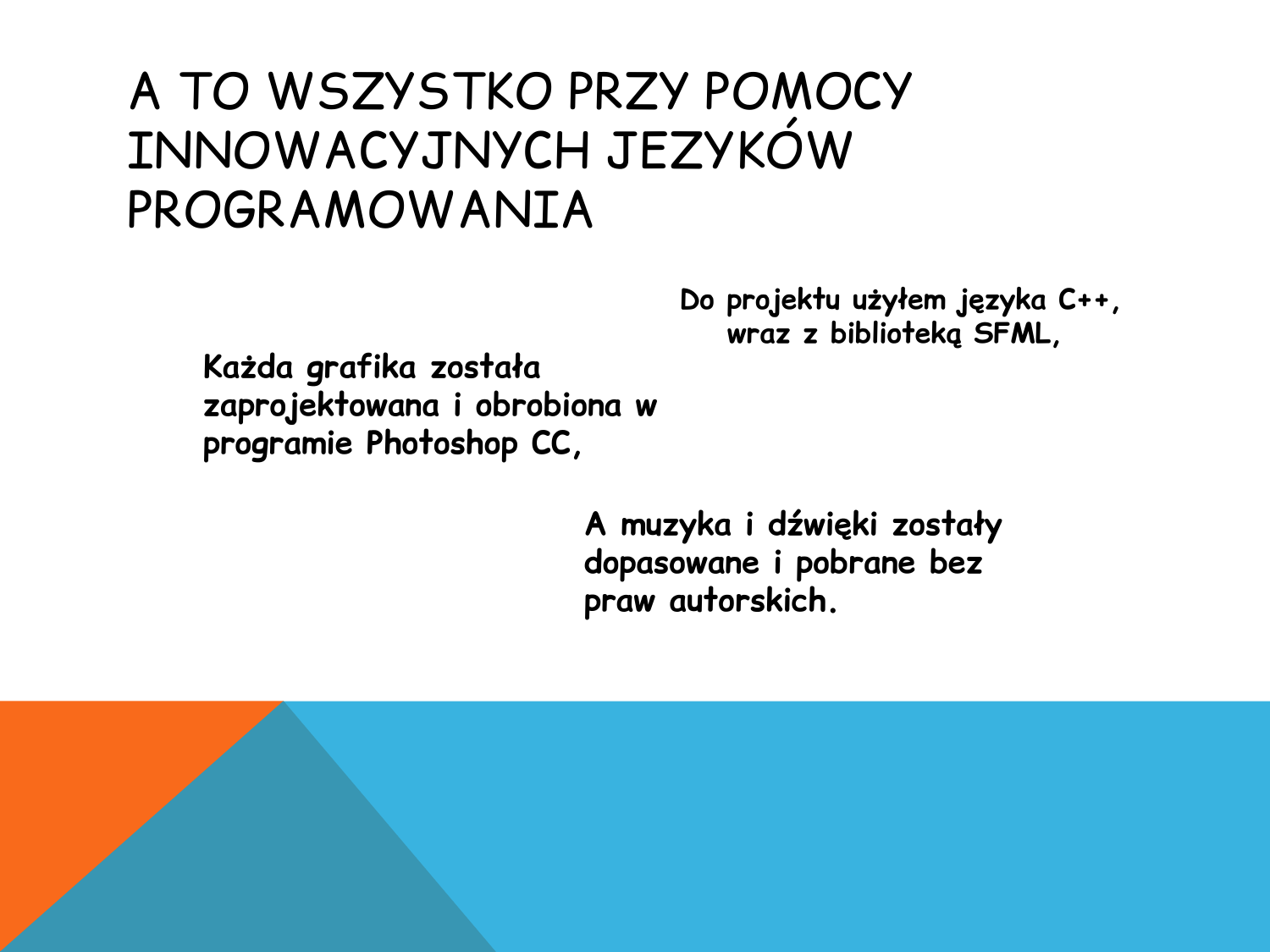

# A to wszystko przy pomocy innowacyjnych jezyków programowania
Do projektu użyłem języka C++, wraz z biblioteką SFML,
Każda grafika została zaprojektowana i obrobiona w programie Photoshop CC,
A muzyka i dźwięki zostały dopasowane i pobrane bez praw autorskich.